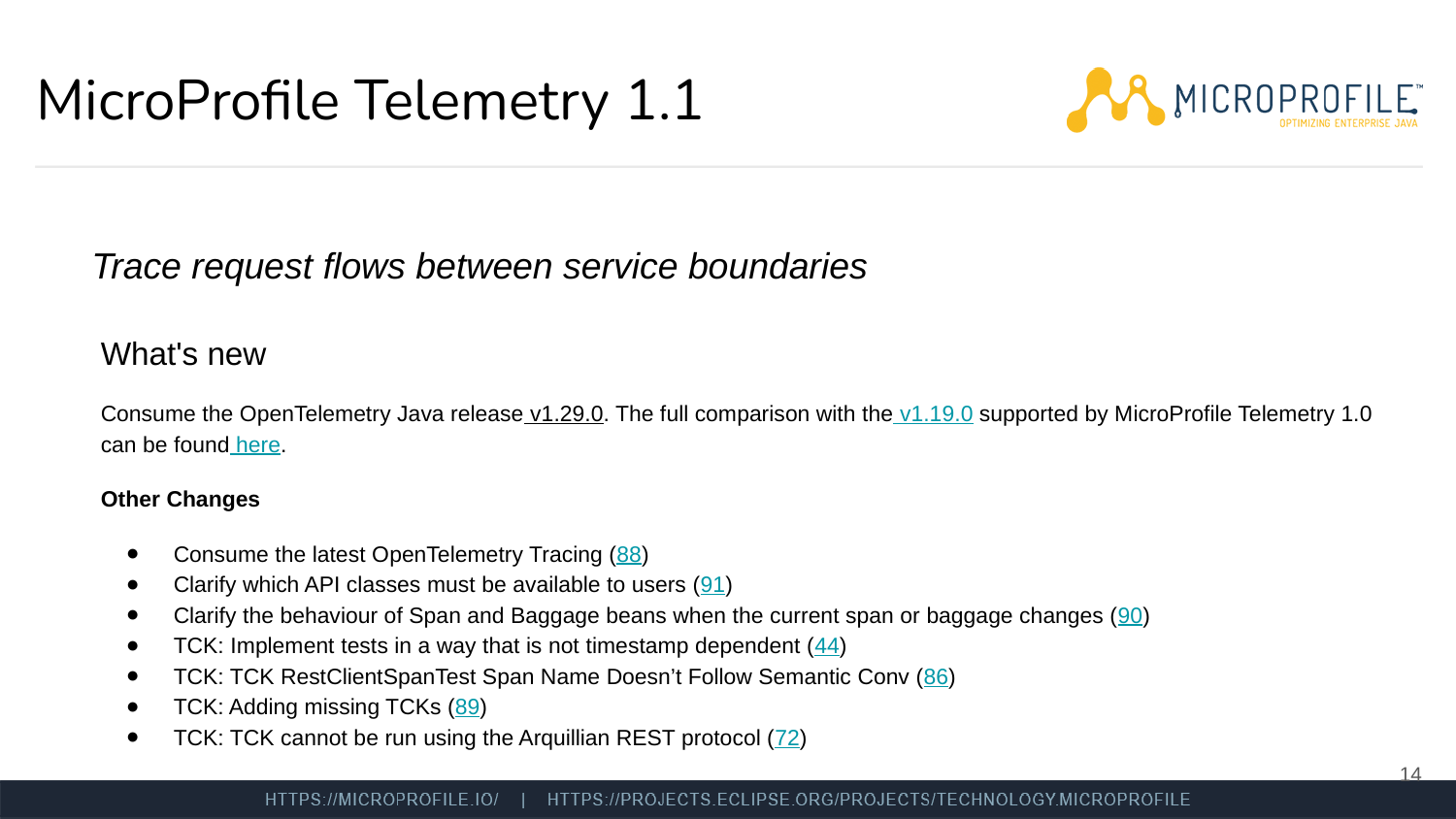

# MicroProfile Telemetry 1.1
Trace request flows between service boundaries
What's new
Consume the OpenTelemetry Java release v1.29.0. The full comparison with the v1.19.0 supported by MicroProfile Telemetry 1.0 can be found here.
Other Changes
Consume the latest OpenTelemetry Tracing (88)
Clarify which API classes must be available to users (91)
Clarify the behaviour of Span and Baggage beans when the current span or baggage changes (90)
TCK: Implement tests in a way that is not timestamp dependent (44)
TCK: TCK RestClientSpanTest Span Name Doesn’t Follow Semantic Conv (86)
TCK: Adding missing TCKs (89)
TCK: TCK cannot be run using the Arquillian REST protocol (72)
14